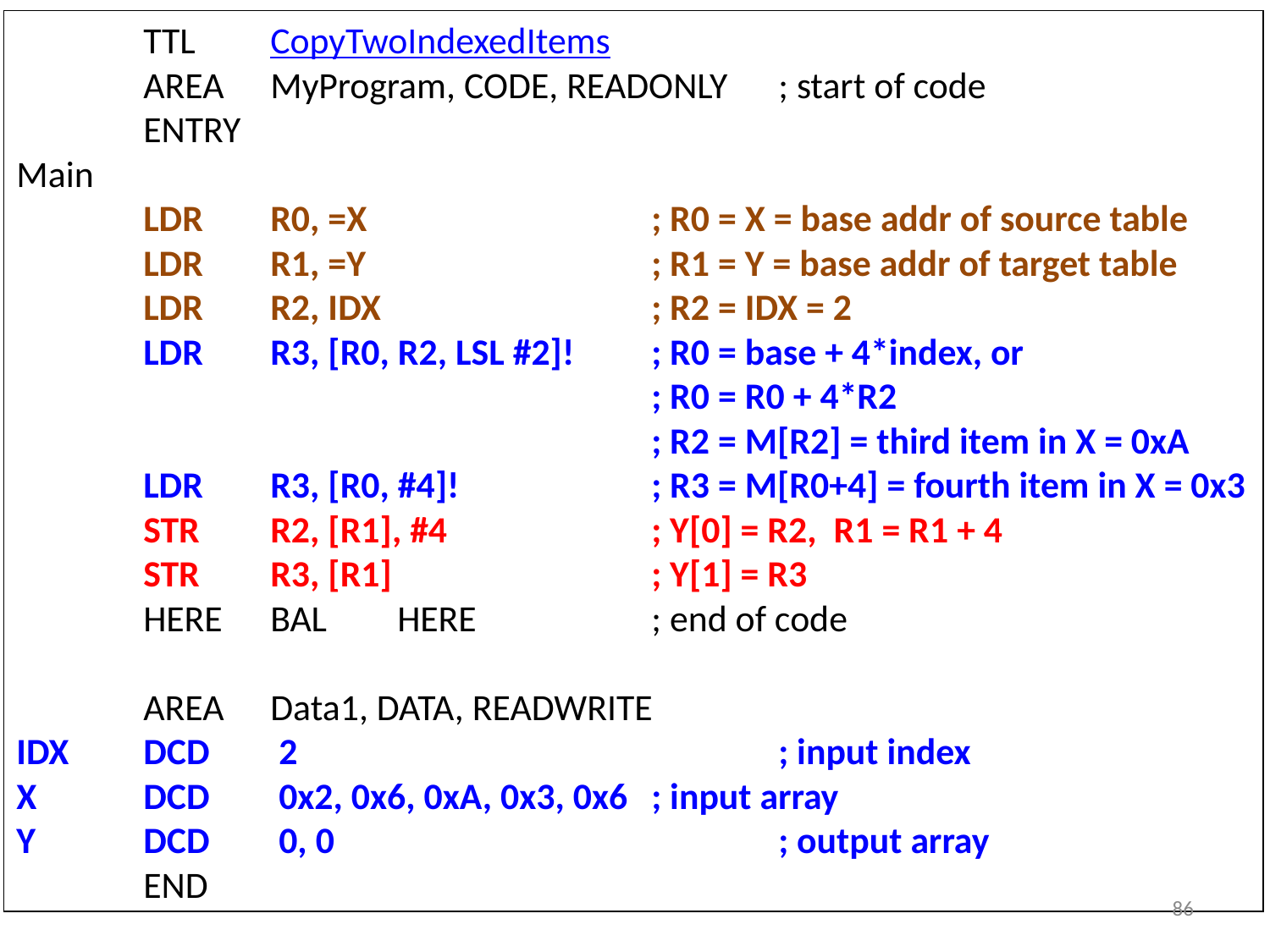

TTL	CopyTwoIndexedItems
	AREA	MyProgram, CODE, READONLY 	; start of code
	ENTRY
Main
	LDR	R0, =X		 	; R0 = X = base addr of source table
	LDR	R1, =Y			; R1 = Y = base addr of target table
	LDR	R2, IDX		 	; R2 = IDX = 2
	LDR	R3, [R0, R2, LSL #2]!	; R0 = base + 4*index, or
					; R0 = R0 + 4*R2
					; R2 = M[R2] = third item in X = 0xA
	LDR 	R3, [R0, #4]!		; R3 = M[R0+4] = fourth item in X = 0x3
	STR	R2, [R1], #4	  	; Y[0] = R2,  R1 = R1 + 4
	STR	R3, [R1]			; Y[1] = R3
	HERE	BAL	HERE	  	; end of code

	AREA	Data1, DATA, READWRITE
IDX	DCD	 2				; input index
X	DCD	 0x2, 0x6, 0xA, 0x3, 0x6 	; input array
Y 	DCD	 0, 0				; output array
	END
86